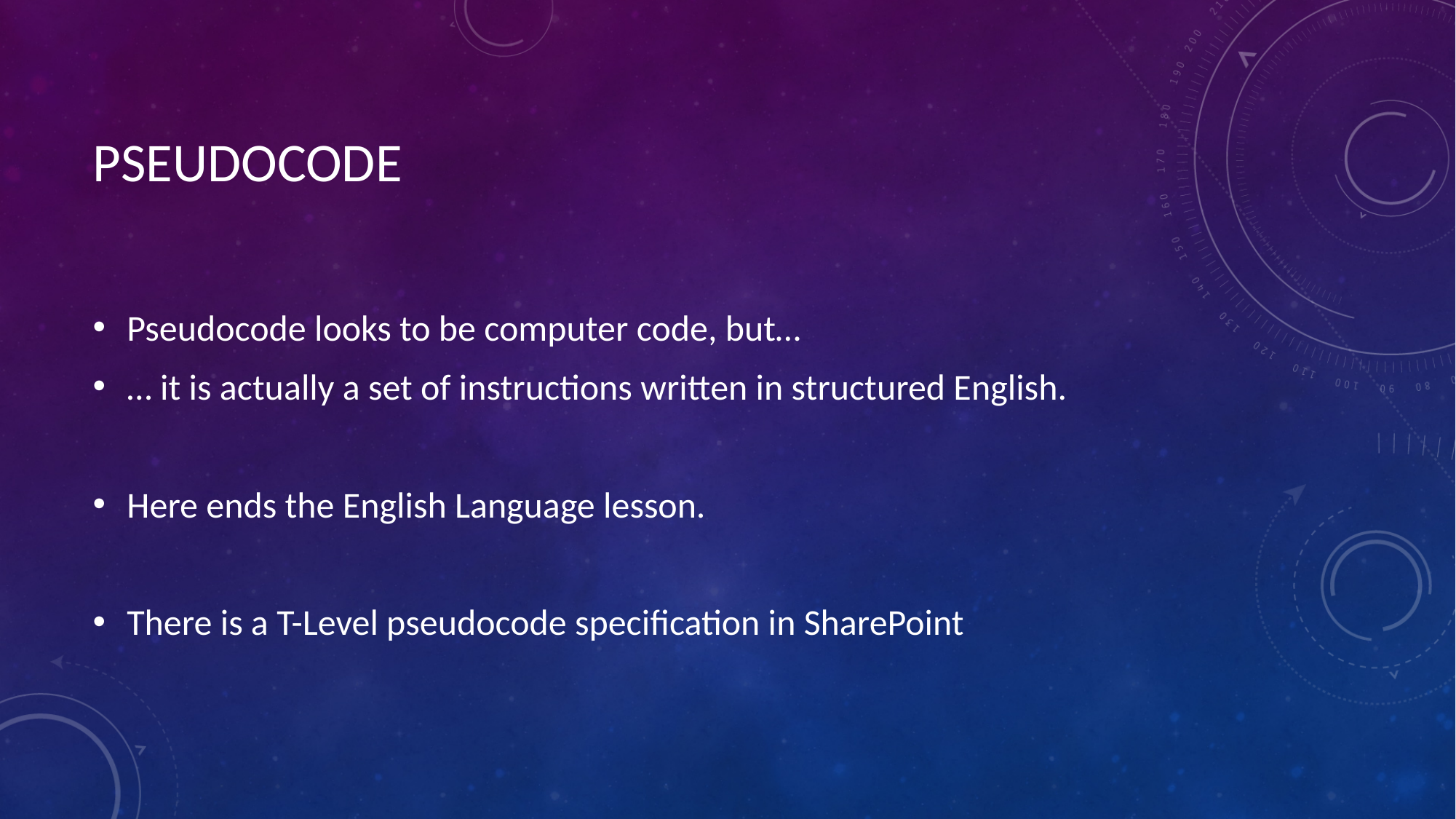

# pseudocode
Pseudocode looks to be computer code, but…
… it is actually a set of instructions written in structured English.

Here ends the English Language lesson.

There is a T-Level pseudocode specification in SharePoint